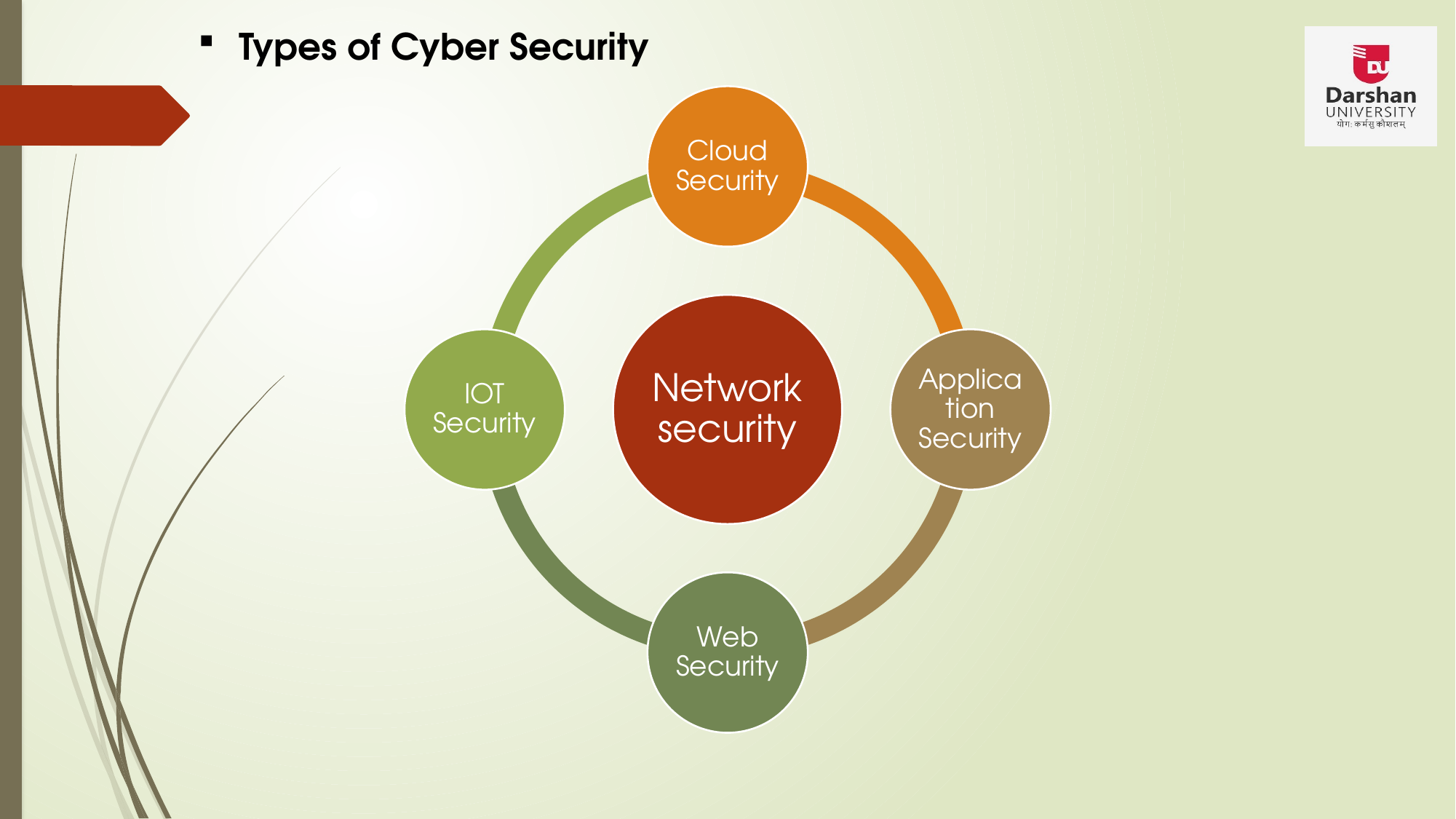

Types of Cyber Security
Network security
Cloud Security
Application Security
Web Security
IOT Security